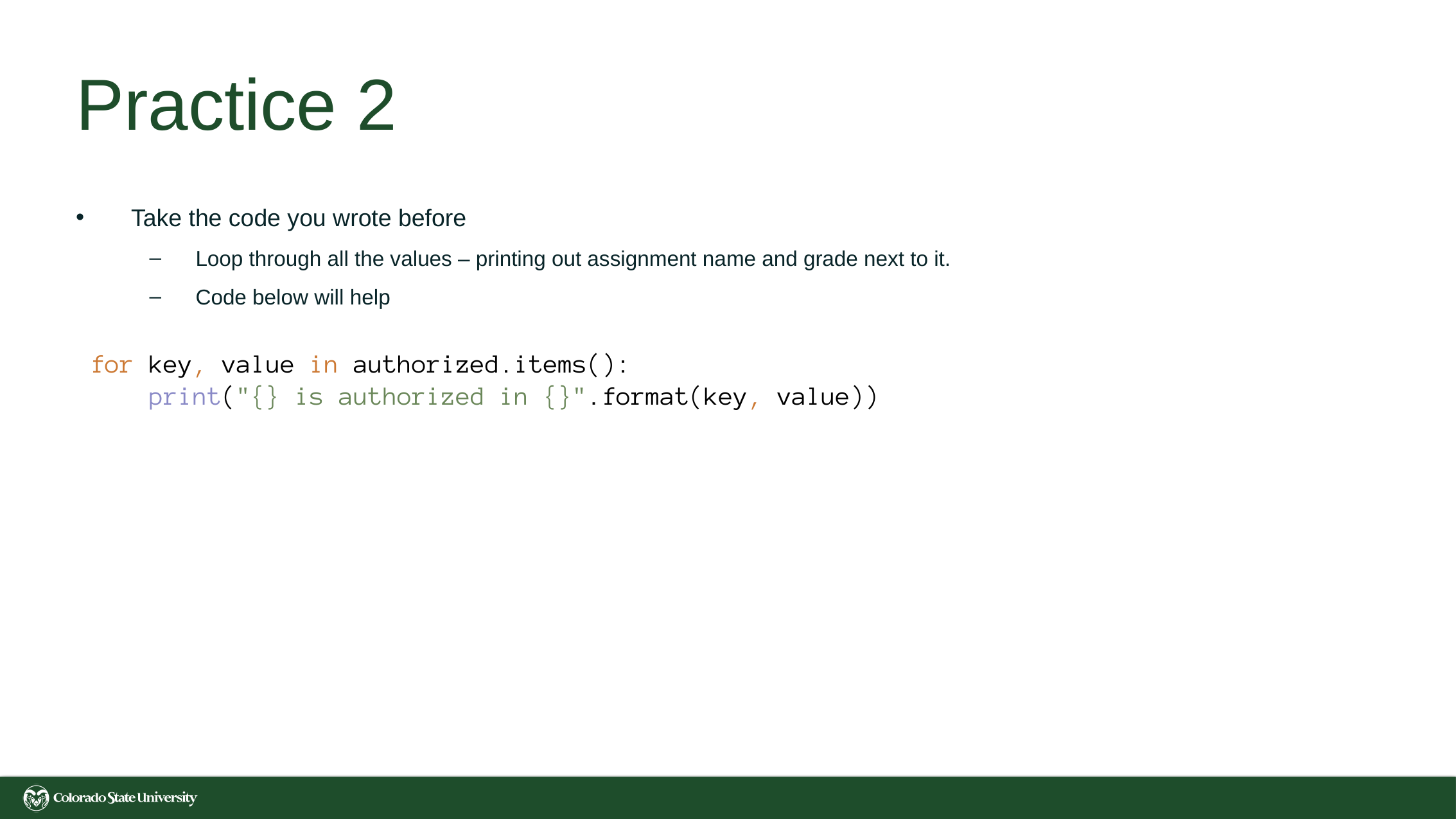

# Practice 2
Take the code you wrote before
Loop through all the values – printing out assignment name and grade next to it.
Code below will help
for key, value in authorized.items():
    print("{} is authorized in {}".format(key, value))